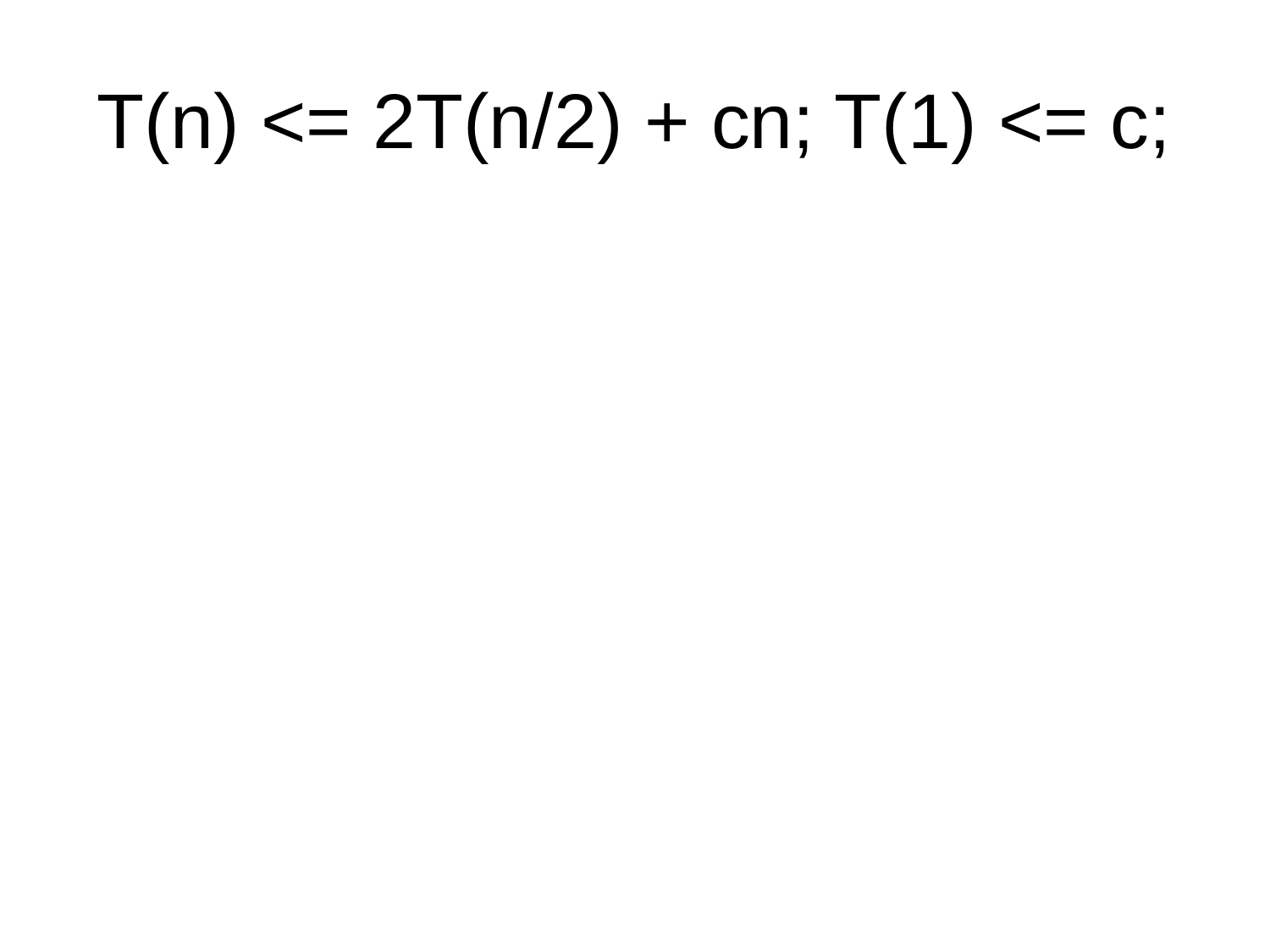

# T(n) <= 2T(n/2) + cn; T(1) <= c;